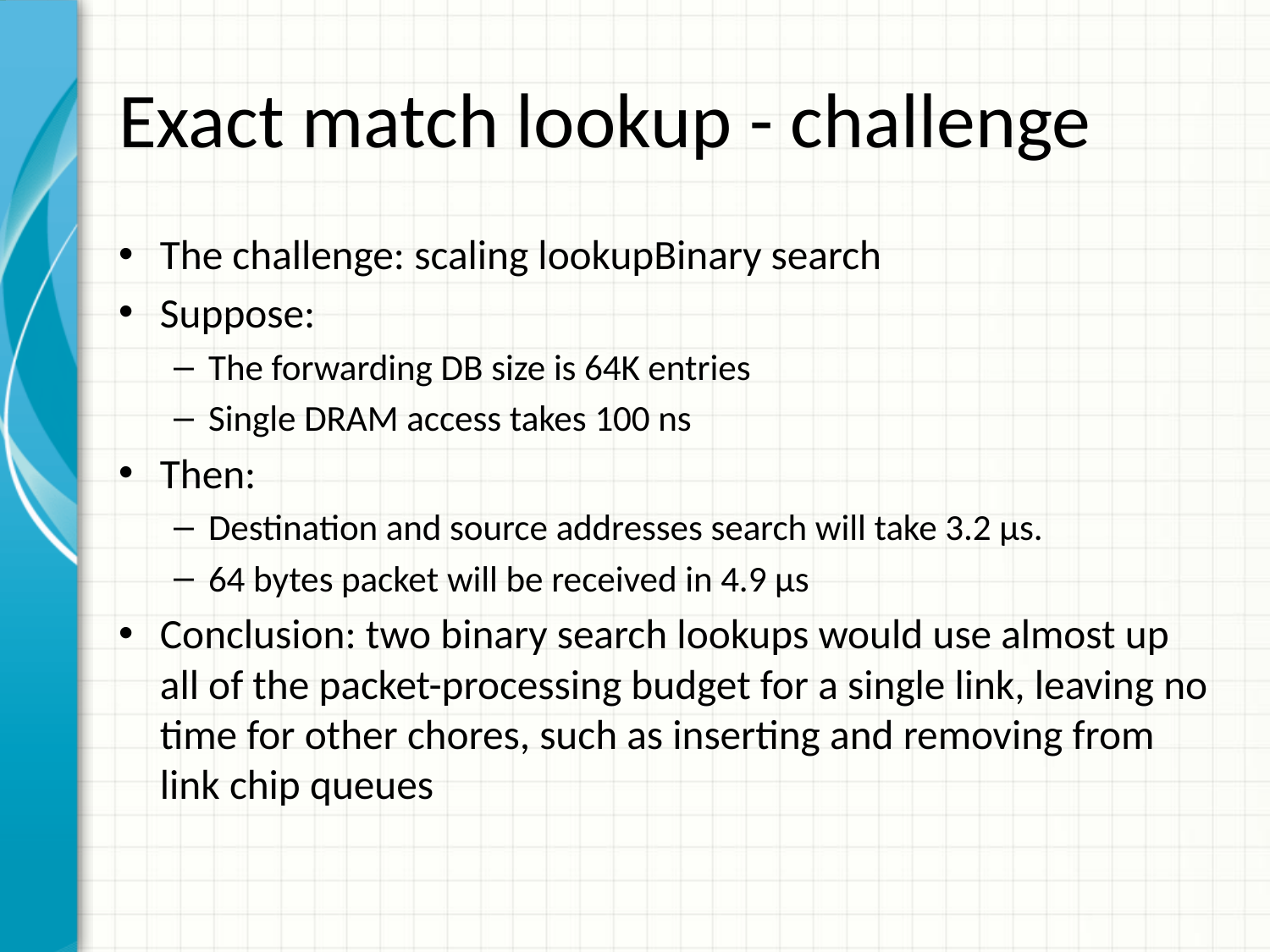

# Exact match lookup - challenge
The challenge: scaling lookupBinary search
Suppose:
The forwarding DB size is 64K entries
Single DRAM access takes 100 ns
Then:
Destination and source addresses search will take 3.2 µs.
64 bytes packet will be received in 4.9 µs
Conclusion: two binary search lookups would use almost up all of the packet-processing budget for a single link, leaving no time for other chores, such as inserting and removing from link chip queues